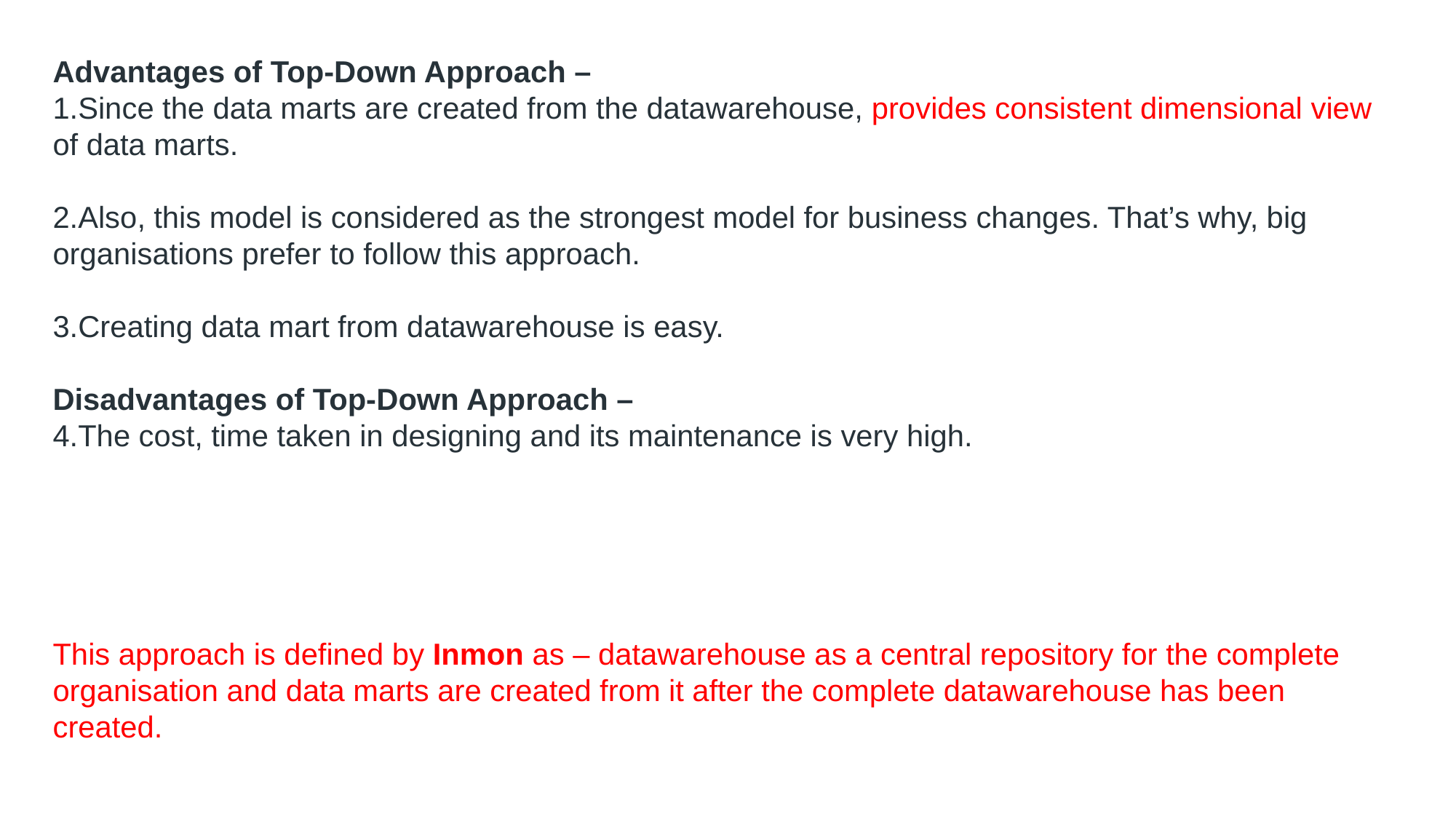

Advantages of Top-Down Approach –
Since the data marts are created from the datawarehouse, provides consistent dimensional view of data marts.
Also, this model is considered as the strongest model for business changes. That’s why, big organisations prefer to follow this approach.
Creating data mart from datawarehouse is easy.
Disadvantages of Top-Down Approach –
The cost, time taken in designing and its maintenance is very high.

This approach is defined by Inmon as – datawarehouse as a central repository for the complete organisation and data marts are created from it after the complete datawarehouse has been created.